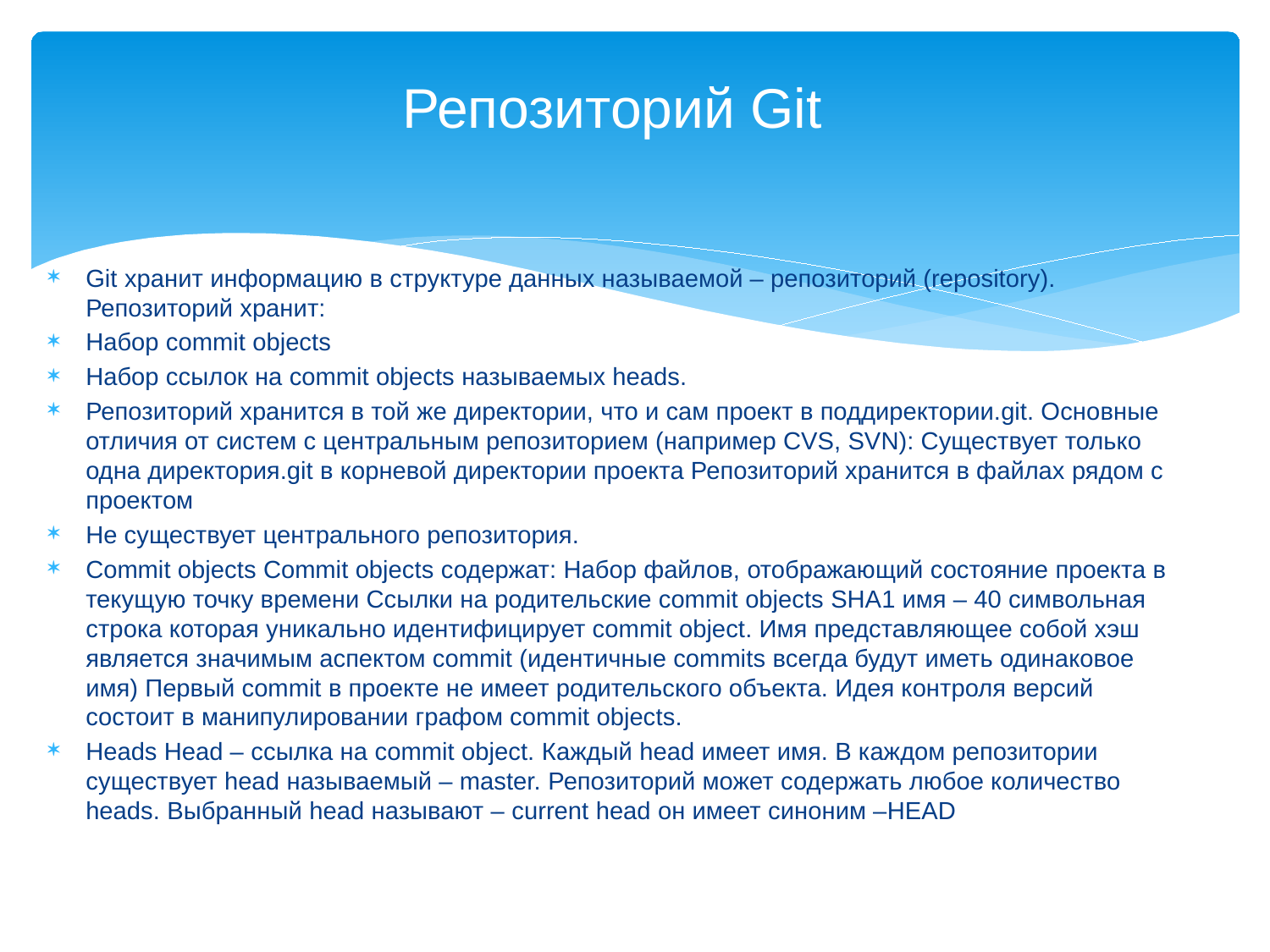

# Репозиторий Git
Git хранит информацию в структуре данных называемой – репозиторий (repository). Репозиторий хранит:
Набор commit objects
Набор ссылок на commit objects называемых heads.
Репозиторий хранится в той же директории, что и сам проект в поддиректории.git. Основные отличия от систем с центральным репозиторием (например CVS, SVN): Существует только одна директория.git в корневой директории проекта Репозиторий хранится в файлах рядом с проектом
Не существует центрального репозитория.
Commit objects Commit objects содержат: Набор файлов, отображающий состояние проекта в текущую точку времени Ссылки на родительские commit objects SHA1 имя – 40 символьная строка которая уникально идентифицирует commit object. Имя представляющее собой хэш является значимым аспектом commit (идентичные commits всегда будут иметь одинаковое имя) Первый commit в проекте не имеет родительского объекта. Идея контроля версий состоит в манипулировании графом commit objects.
Heads Head – ссылка на commit object. Каждый head имеет имя. В каждом репозитории существует head называемый – master. Репозиторий может содержать любое количество heads. Выбранный head называют – current head он имеет синоним –HEAD